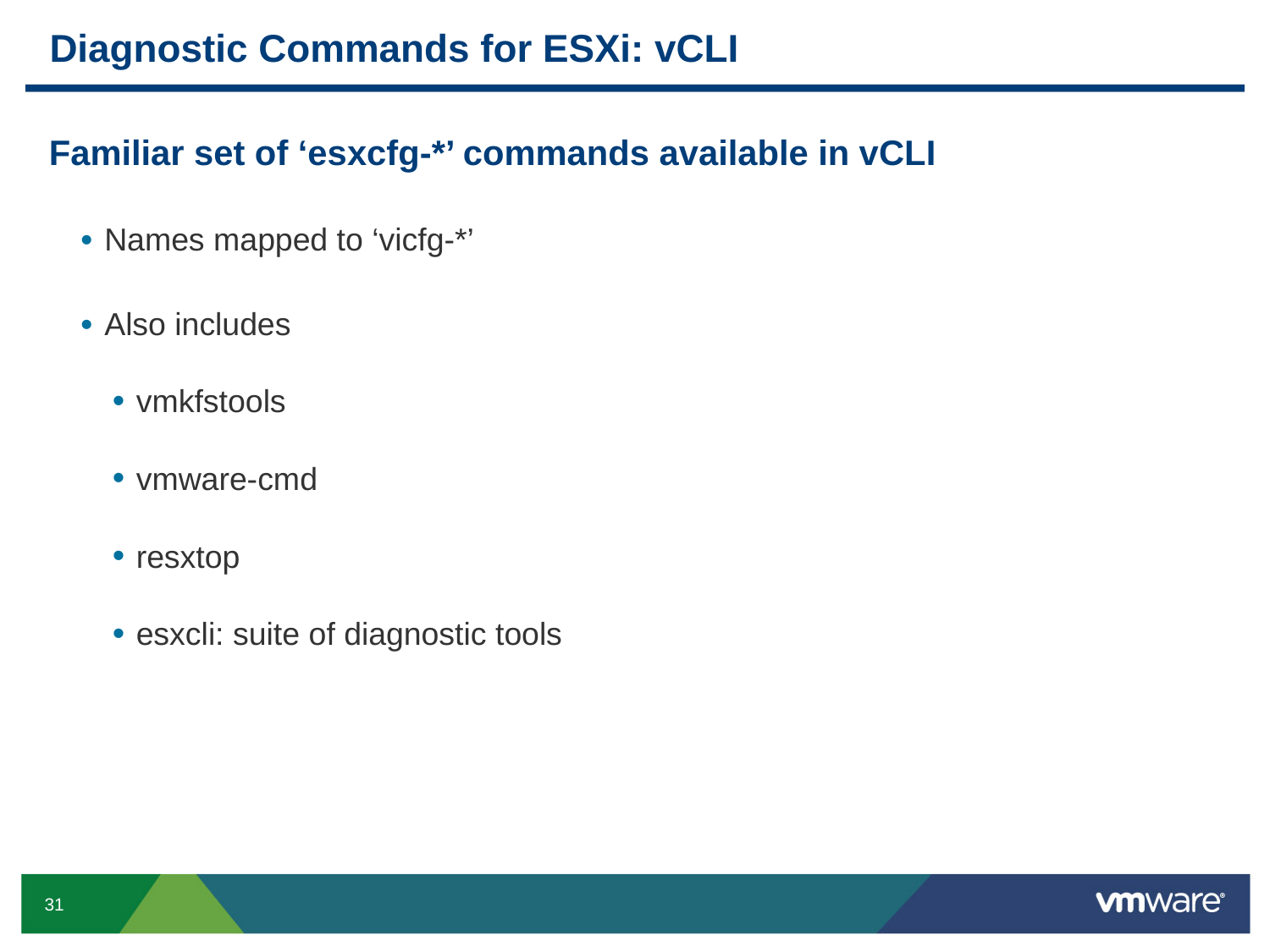

# Diagnostic Commands for ESXi: vCLI
Familiar set of ‘esxcfg-*’ commands available in vCLI
Names mapped to ‘vicfg-*’
Also includes
vmkfstools
vmware-cmd
resxtop
esxcli: suite of diagnostic tools